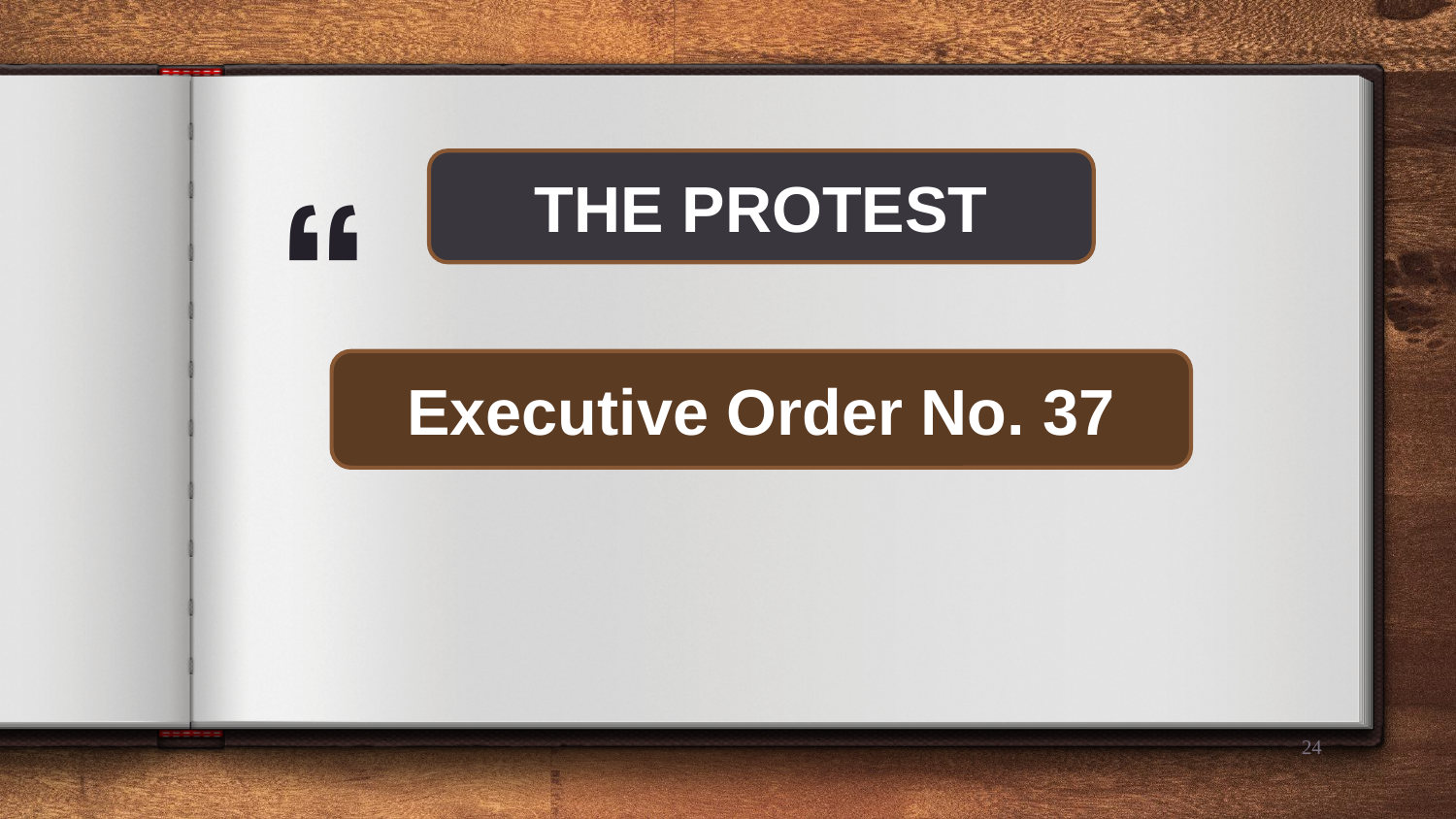

THE PROTEST
Executive Order No. 37
24
24